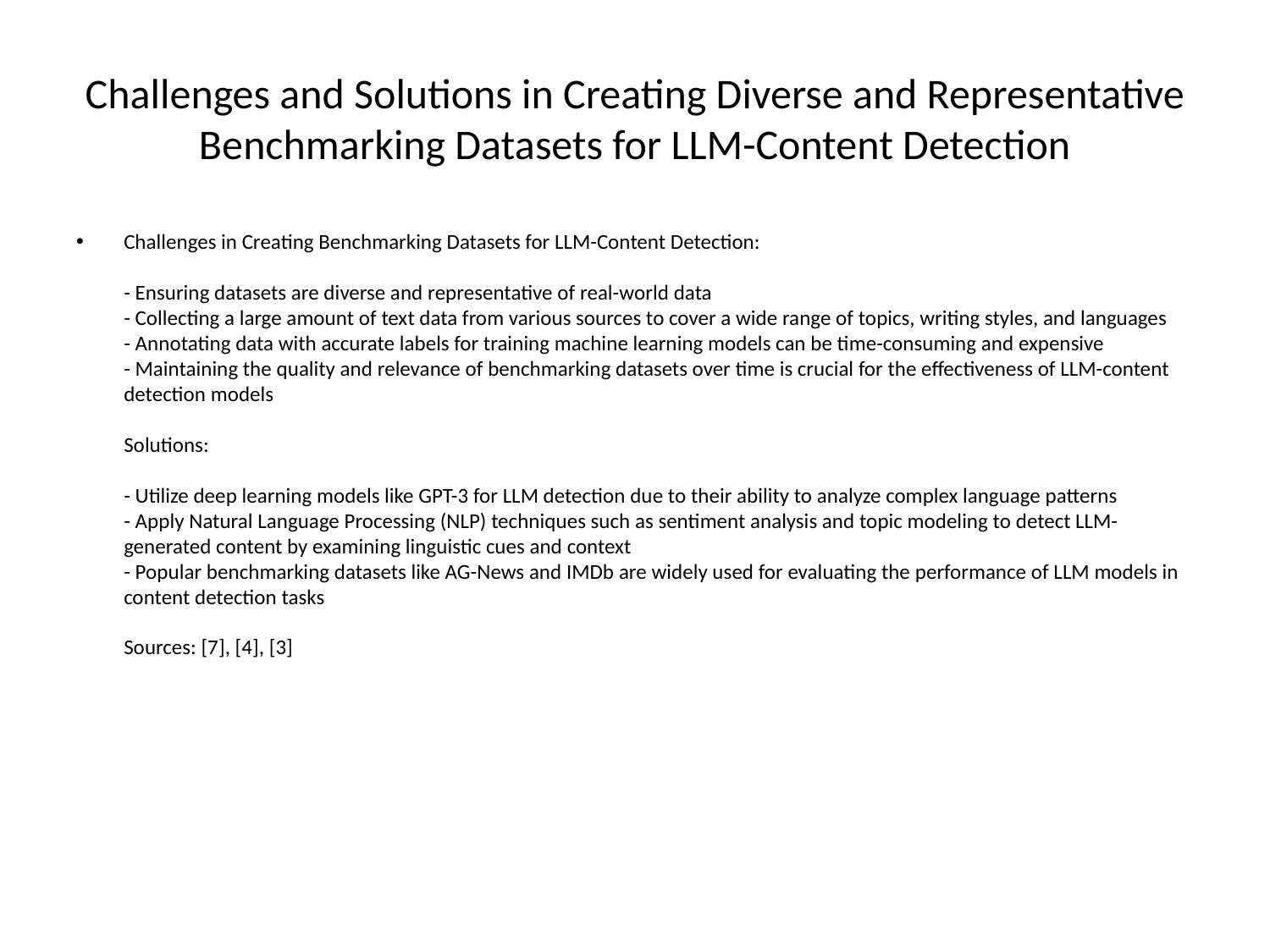

# Challenges and Solutions in Creating Diverse and Representative Benchmarking Datasets for LLM-Content Detection
Challenges in Creating Benchmarking Datasets for LLM-Content Detection:
- Ensuring datasets are diverse and representative of real-world data
- Collecting a large amount of text data from various sources to cover a wide range of topics, writing styles, and languages
- Annotating data with accurate labels for training machine learning models can be time-consuming and expensive
- Maintaining the quality and relevance of benchmarking datasets over time is crucial for the effectiveness of LLM-content detection models
Solutions:
- Utilize deep learning models like GPT-3 for LLM detection due to their ability to analyze complex language patterns
- Apply Natural Language Processing (NLP) techniques such as sentiment analysis and topic modeling to detect LLM-generated content by examining linguistic cues and context
- Popular benchmarking datasets like AG-News and IMDb are widely used for evaluating the performance of LLM models in content detection tasks
Sources: [7], [4], [3]